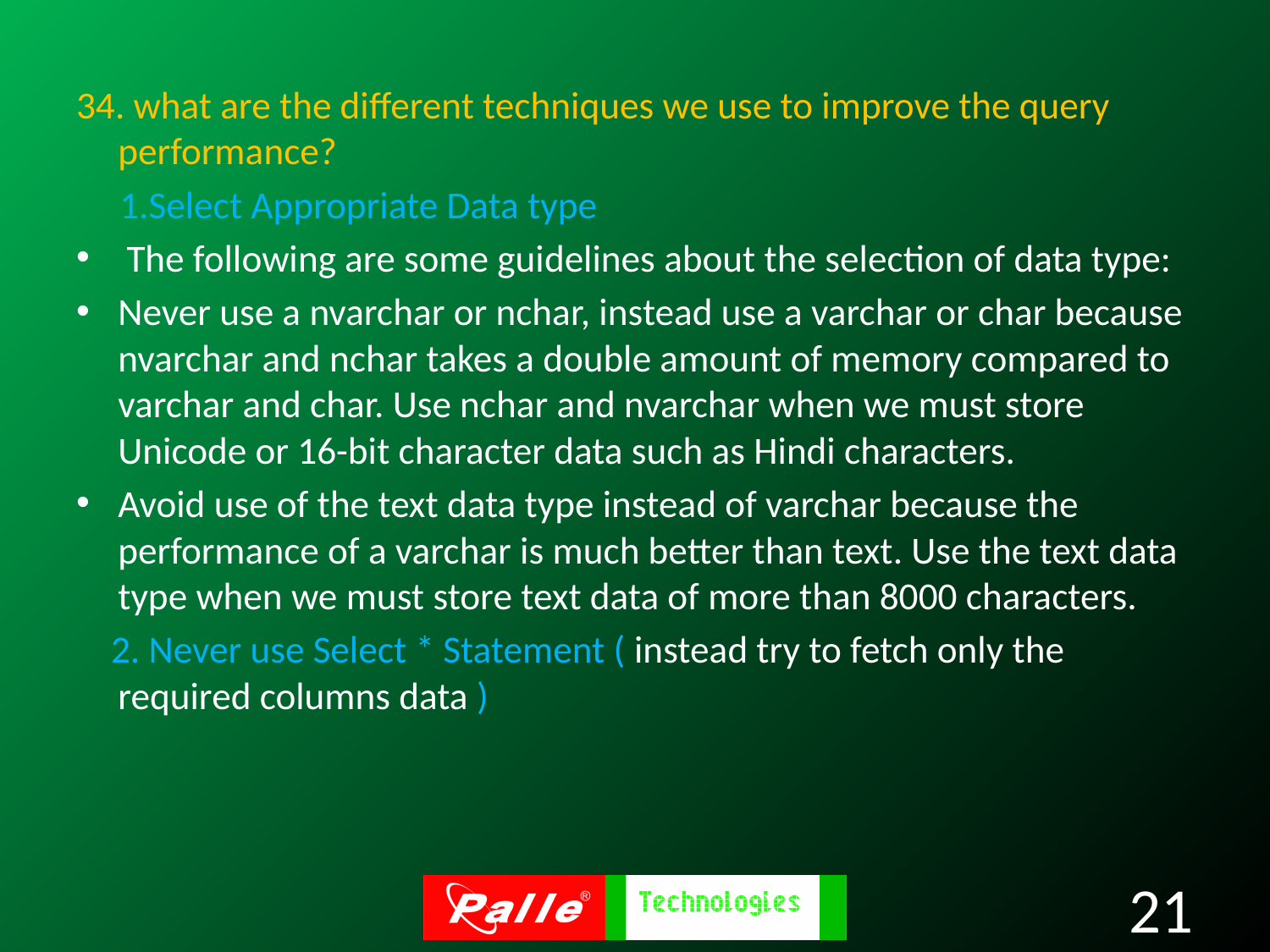

34. what are the different techniques we use to improve the query performance?
     1.Select Appropriate Data type
 The following are some guidelines about the selection of data type:
Never use a nvarchar or nchar, instead use a varchar or char because nvarchar and nchar takes a double amount of memory compared to varchar and char. Use nchar and nvarchar when we must store Unicode or 16-bit character data such as Hindi characters.
Avoid use of the text data type instead of varchar because the performance of a varchar is much better than text. Use the text data type when we must store text data of more than 8000 characters.
    2. Never use Select * Statement ( instead try to fetch only the required columns data )

21